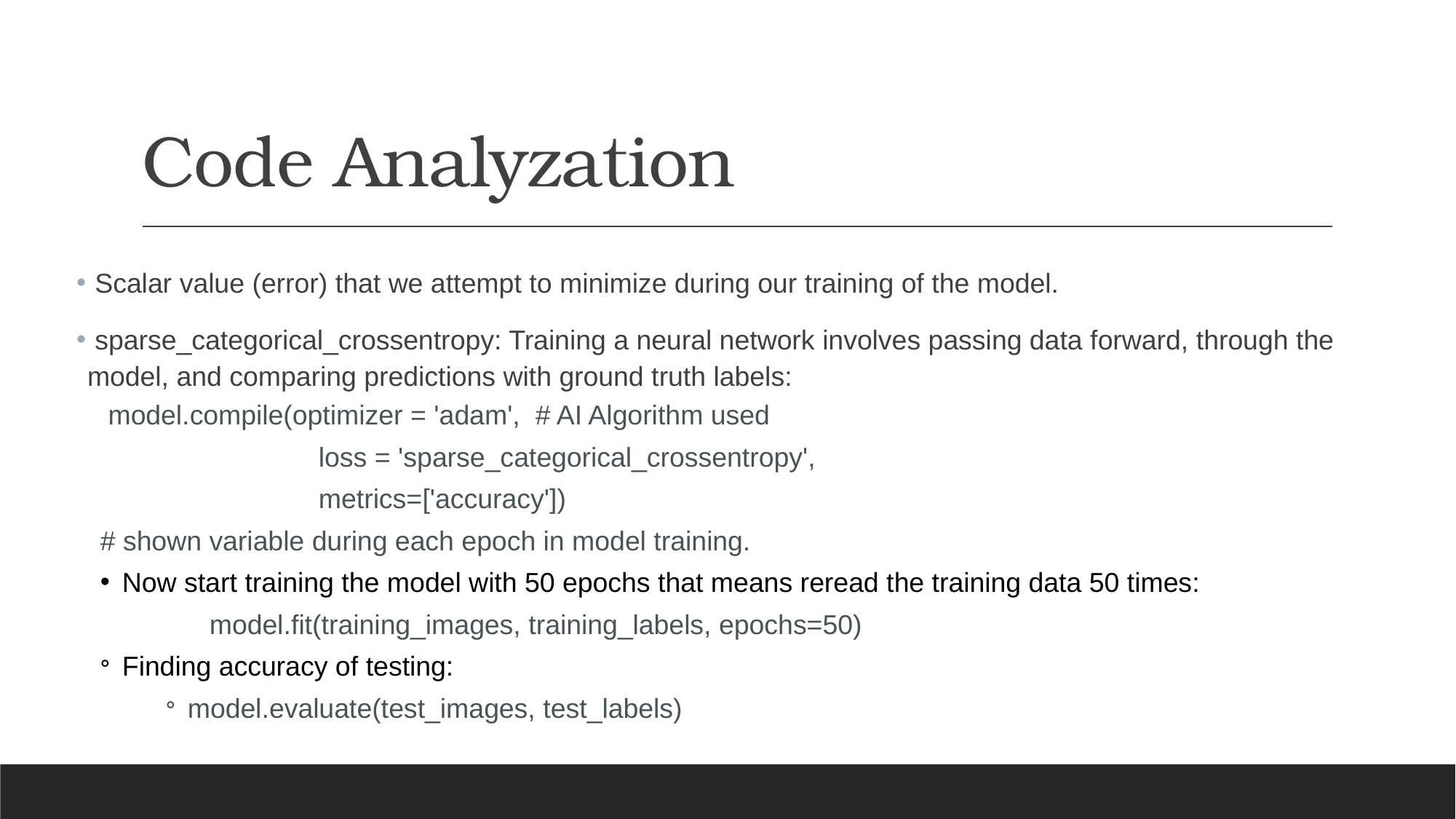

# Code Analyzation
 Scalar value (error) that we attempt to minimize during our training of the model.
 sparse_categorical_crossentropy: Training a neural network involves passing data forward, through the model, and comparing predictions with ground truth labels:
 model.compile(optimizer = 'adam',  # AI Algorithm used
		loss = 'sparse_categorical_crossentropy',
		metrics=['accuracy'])
# shown variable during each epoch in model training.
Now start training the model with 50 epochs that means reread the training data 50 times:
	model.fit(training_images, training_labels, epochs=50)
Finding accuracy of testing:
model.evaluate(test_images, test_labels)